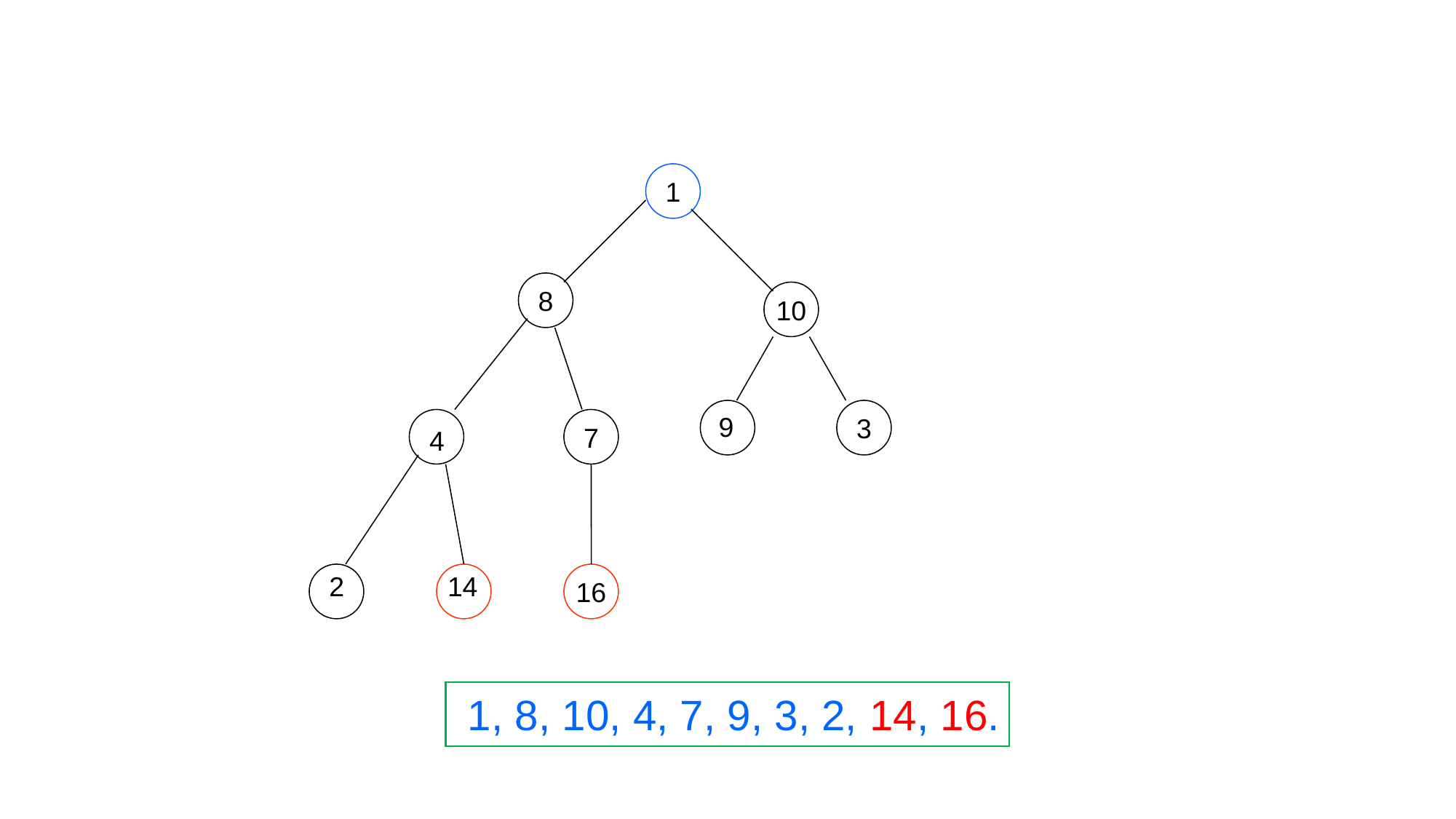

1

8
10

3
9

7
4

16
2
14

1, 8, 10, 4, 7, 9, 3, 2, 14, 16.